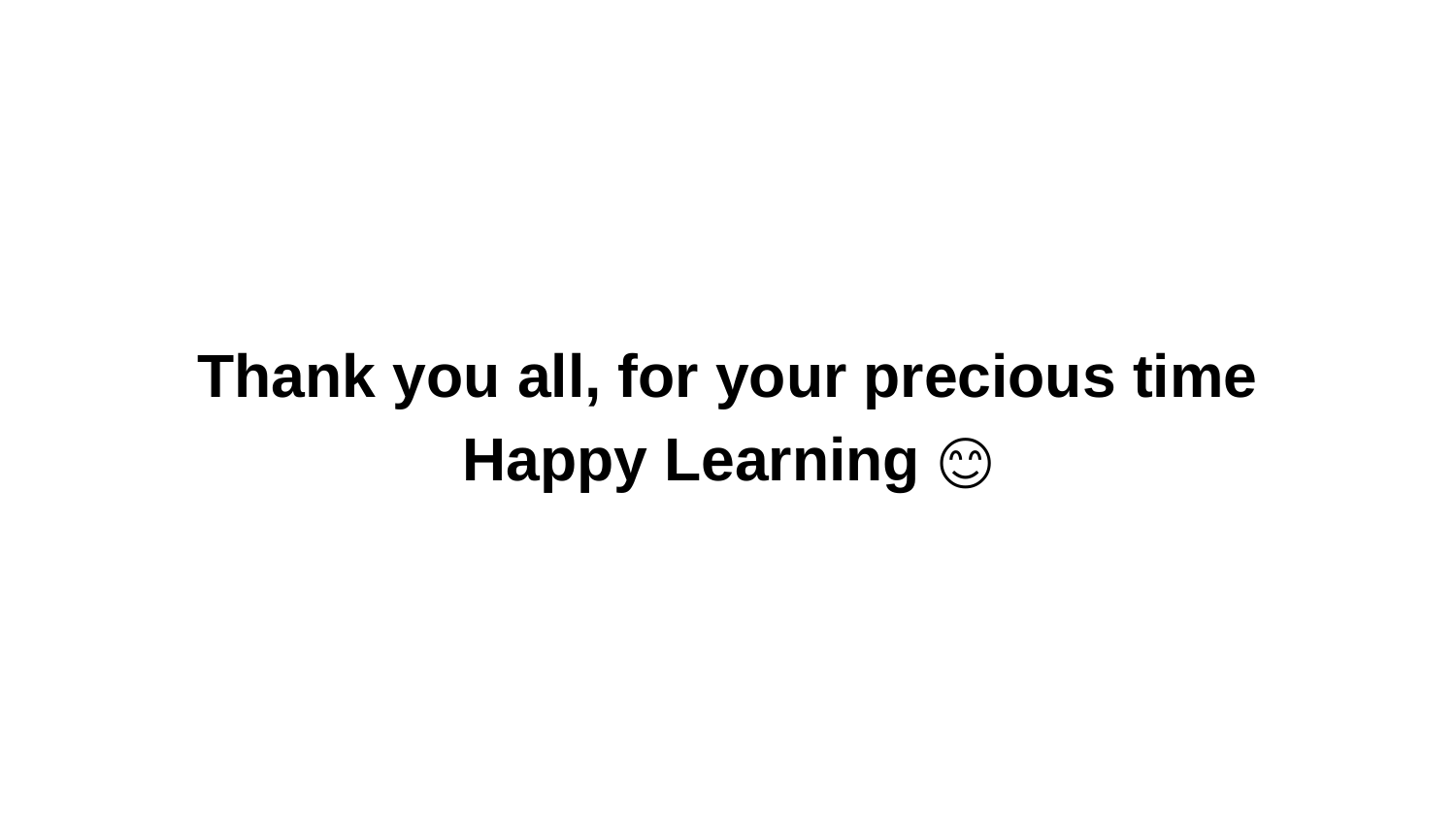

Thank you all, for your precious time
Happy Learning 😊